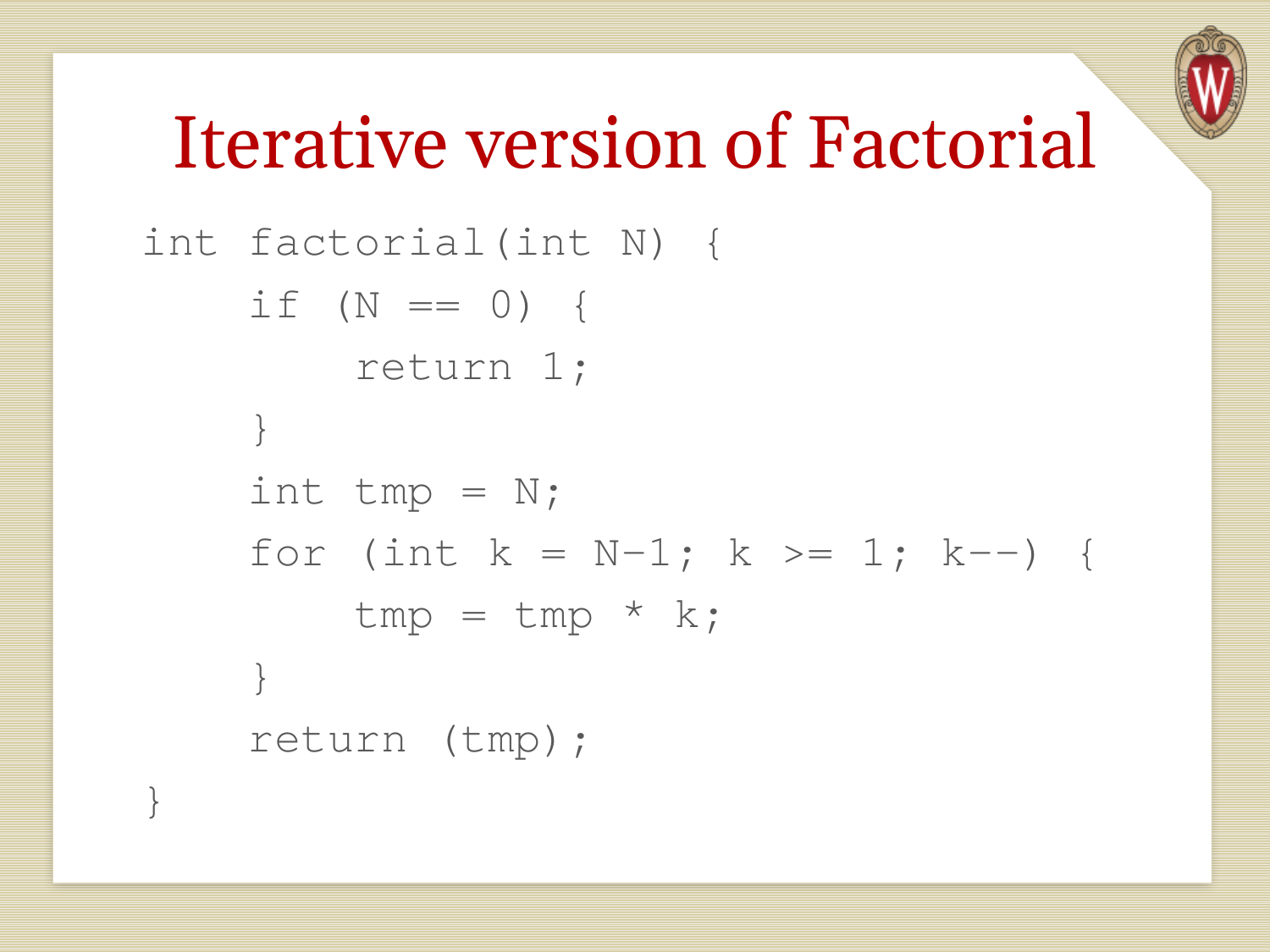

# Iterative version of Factorial
int factorial(int N) {
    if (N == 0) {
        return 1;
    }
    int tmp = N;
    for (int k = N-1; k >= 1; k--) {
        tmp = tmp * k;
    }
    return (tmp);
}